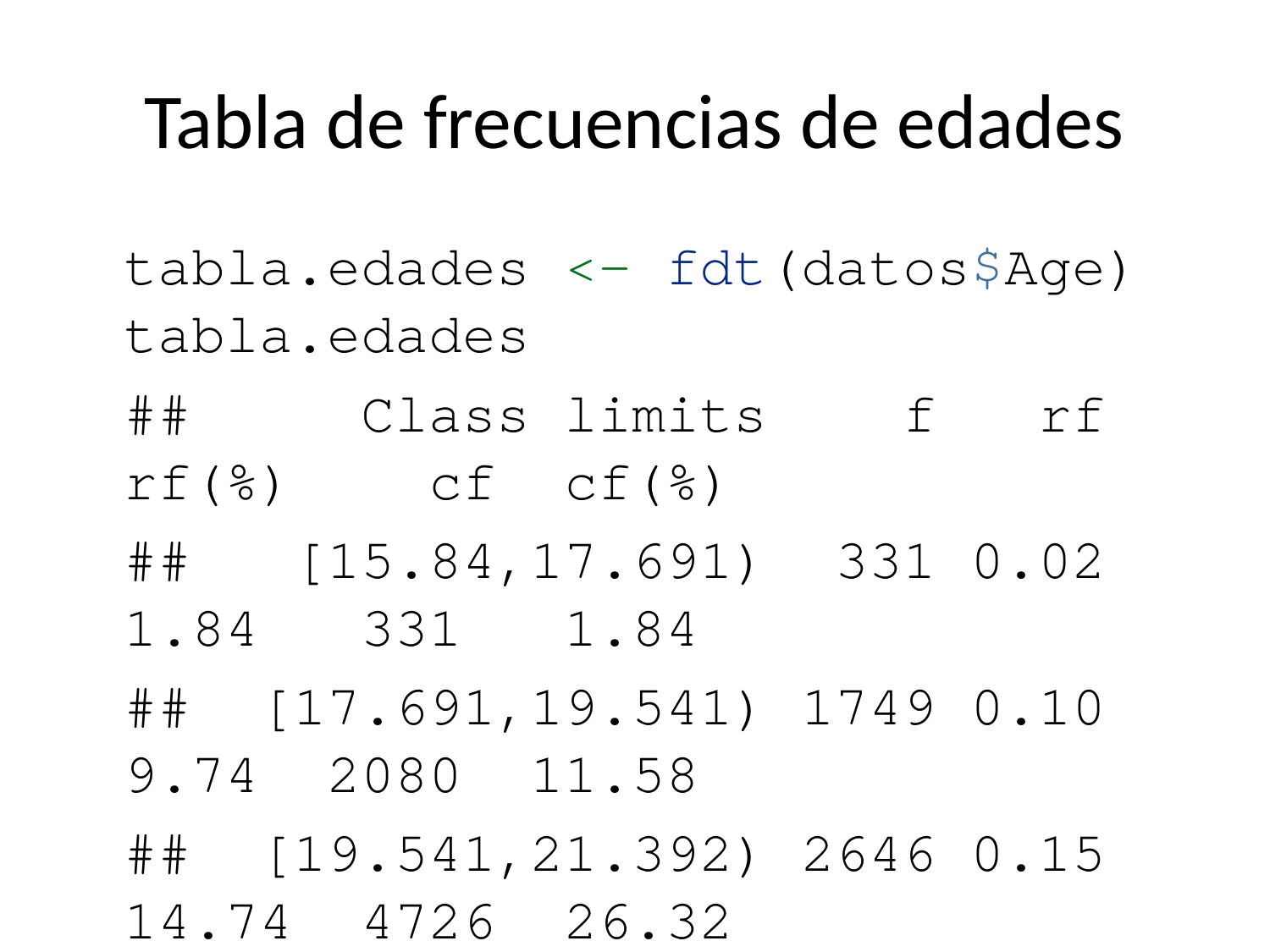

# Tabla de frecuencias de edades
tabla.edades <- fdt(datos$Age)
tabla.edades
##     Class limits    f   rf rf(%)    cf  cf(%)
##   [15.84,17.691)  331 0.02  1.84   331   1.84
##  [17.691,19.541) 1749 0.10  9.74  2080  11.58
##  [19.541,21.392) 2646 0.15 14.74  4726  26.32
##  [21.392,23.242) 2633 0.15 14.66  7359  40.99
##  [23.242,25.093) 2639 0.15 14.70  9998  55.68
##  [25.093,26.944) 1353 0.08  7.54 11351  63.22
##  [26.944,28.794) 2228 0.12 12.41 13579  75.63
##  [28.794,30.645) 1846 0.10 10.28 15425  85.91
##  [30.645,32.496) 1259 0.07  7.01 16684  92.92
##  [32.496,34.346)  800 0.04  4.46 17484  97.38
##  [34.346,36.197)  319 0.02  1.78 17803  99.15
##  [36.197,38.047)  117 0.01  0.65 17920  99.81
##  [38.047,39.898)   24 0.00  0.13 17944  99.94
##  [39.898,41.749)    9 0.00  0.05 17953  99.99
##  [41.749,43.599)    1 0.00  0.01 17954  99.99
##   [43.599,45.45)    1 0.00  0.01 17955 100.00